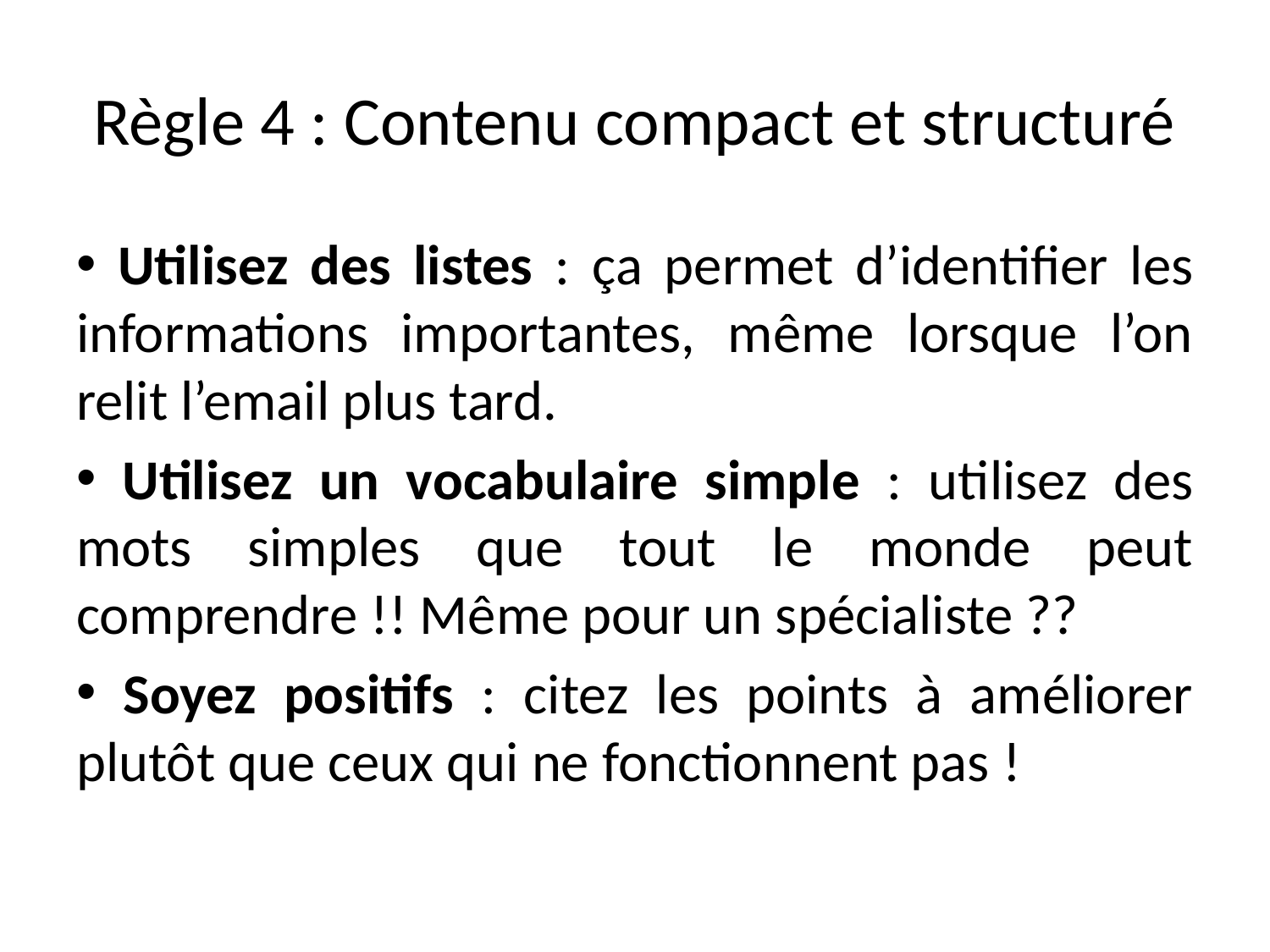

# Règle 4 : Contenu compact et structuré
 Utilisez des listes : ça permet d’identifier les informations importantes, même lorsque l’on relit l’email plus tard.
 Utilisez un vocabulaire simple : utilisez des mots simples que tout le monde peut comprendre !! Même pour un spécialiste ??
 Soyez positifs : citez les points à améliorer plutôt que ceux qui ne fonctionnent pas !